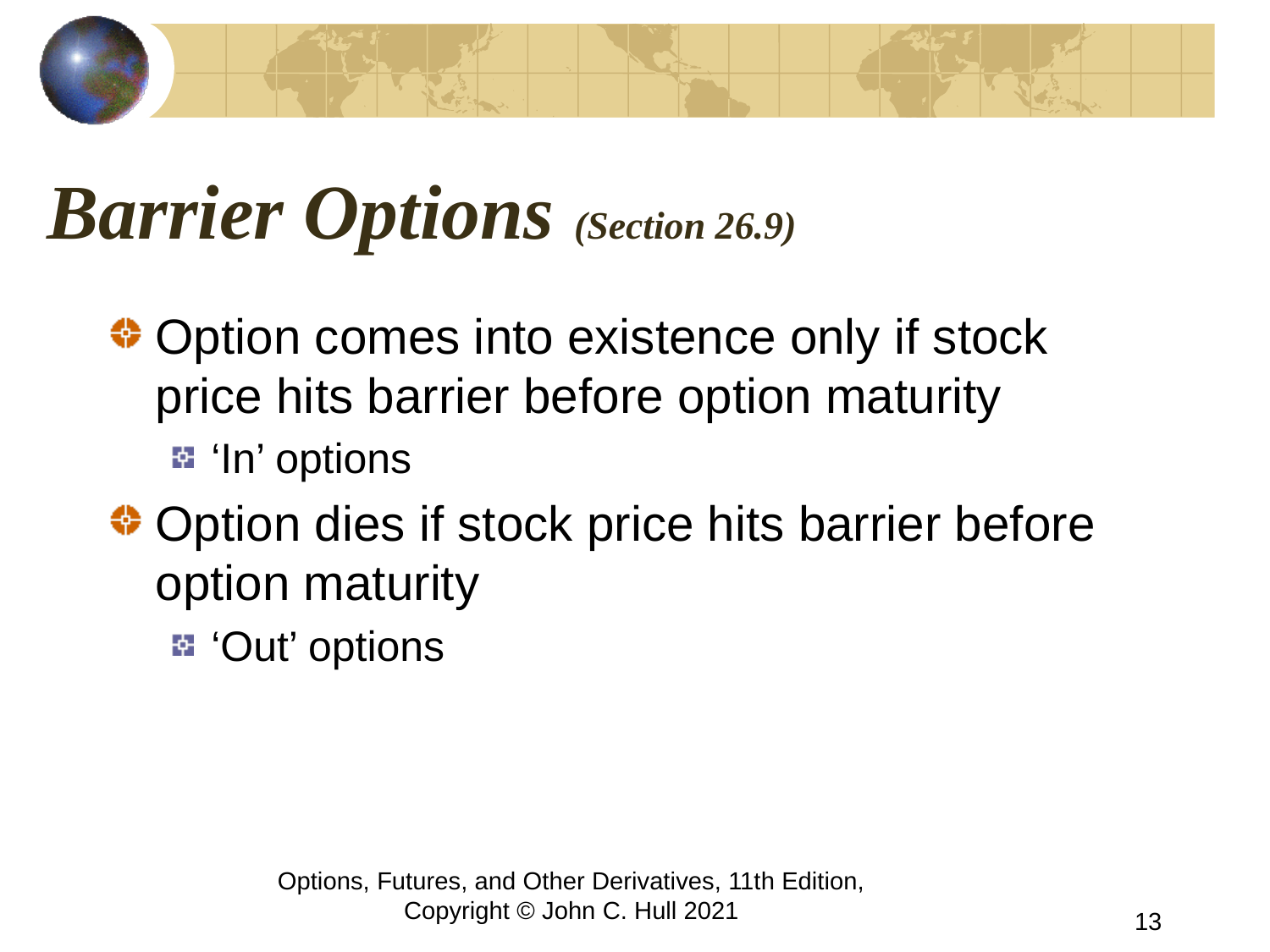

# Barrier Options (Section 26.9)
Option comes into existence only if stock price hits barrier before option maturity
‘In’ options
Option dies if stock price hits barrier before option maturity
‘Out’ options
Options, Futures, and Other Derivatives, 11th Edition, Copyright © John C. Hull 2021
13